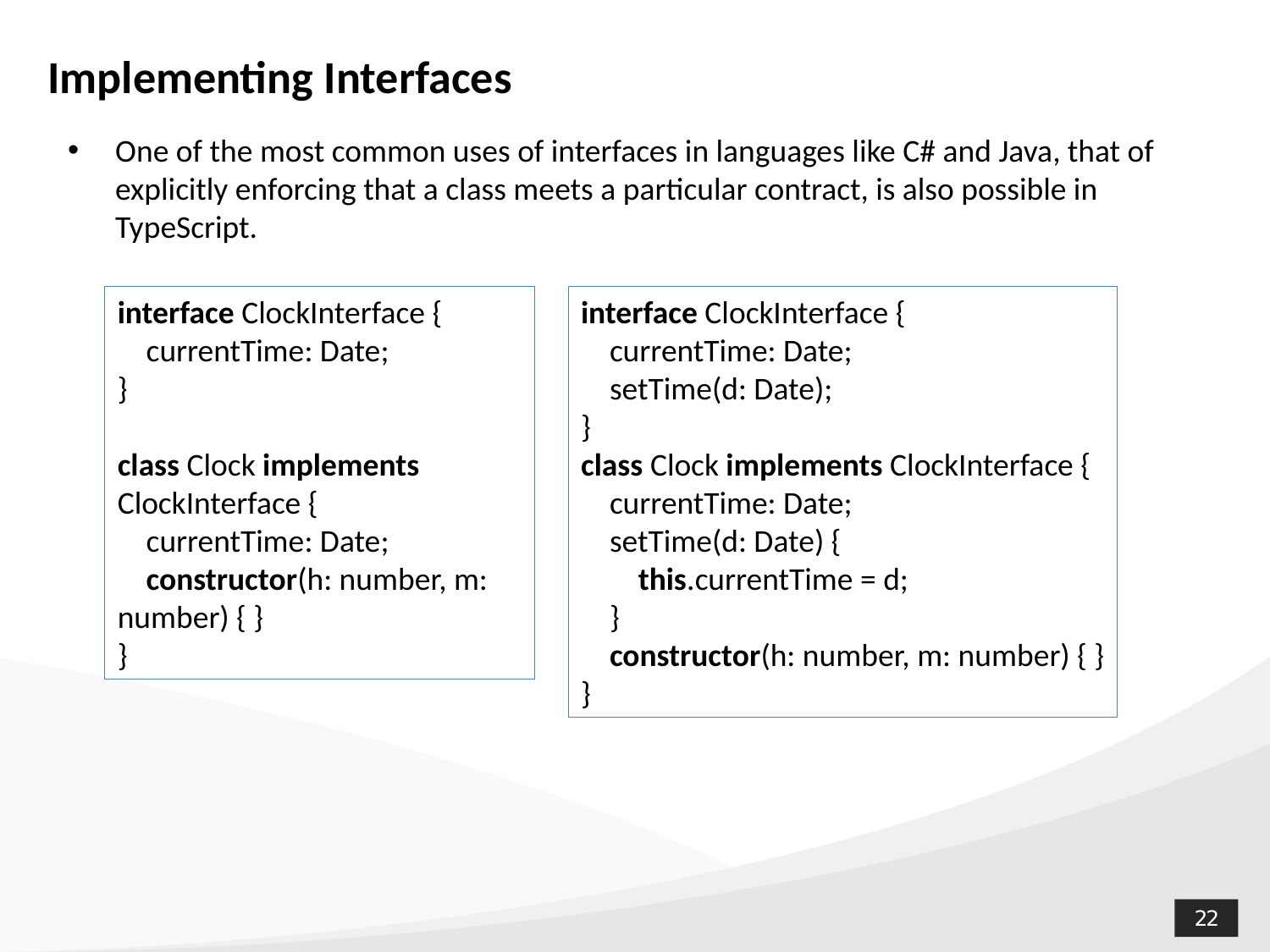

# Implementing Interfaces
One of the most common uses of interfaces in languages like C# and Java, that of explicitly enforcing that a class meets a particular contract, is also possible in TypeScript.
interface ClockInterface {
    currentTime: Date;
}

class Clock implements ClockInterface {
    currentTime: Date;
    constructor(h: number, m: number) { }
}
interface ClockInterface {
    currentTime: Date;
    setTime(d: Date);
}
class Clock implements ClockInterface {
    currentTime: Date;
    setTime(d: Date) {
        this.currentTime = d;
    }
    constructor(h: number, m: number) { }
}